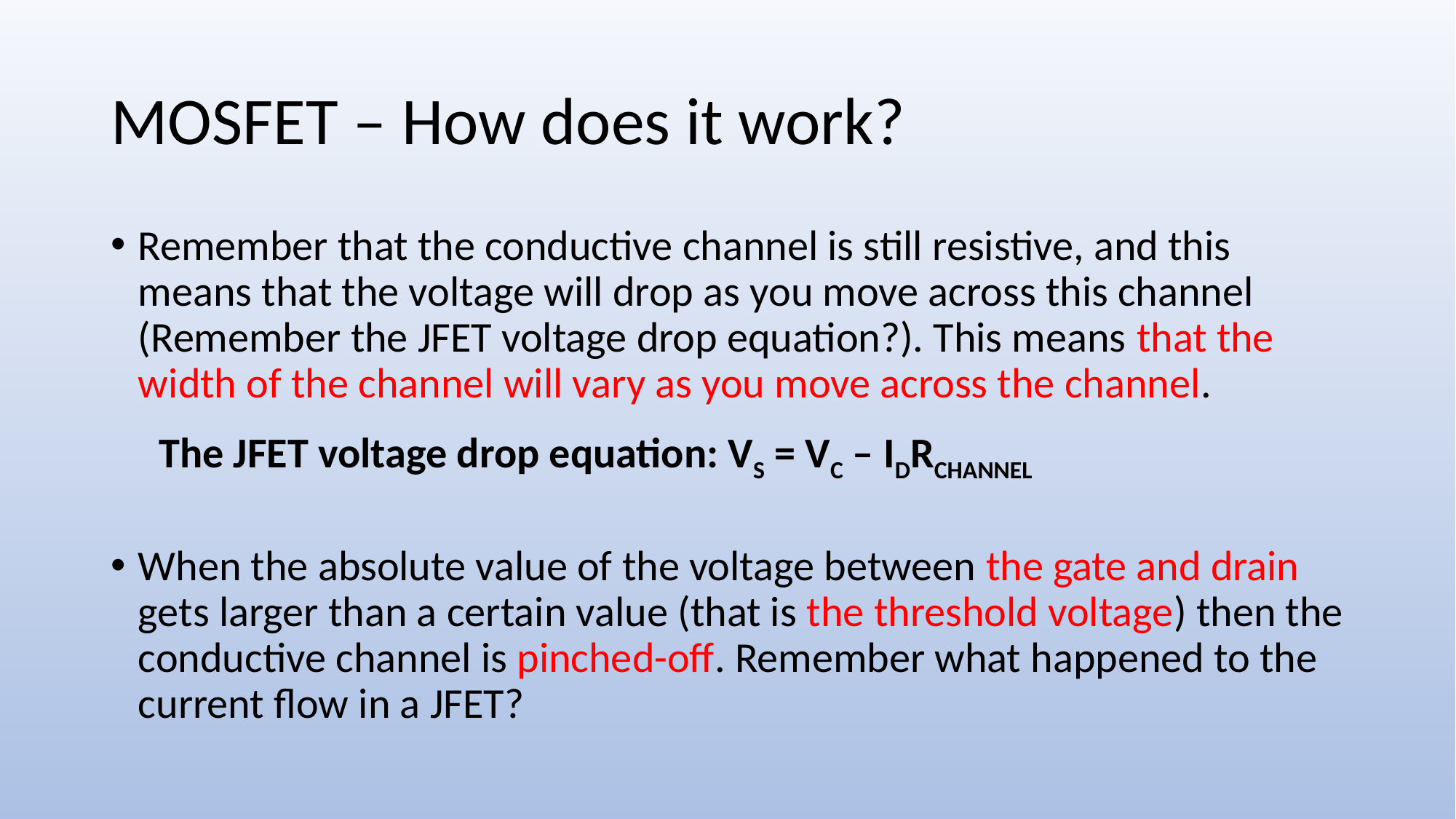

# MOSFET – How does it work?
Remember that the conductive channel is still resistive, and this means that the voltage will drop as you move across this channel (Remember the JFET voltage drop equation?). This means that the width of the channel will vary as you move across the channel.

When the absolute value of the voltage between the gate and drain gets larger than a certain value (that is the threshold voltage) then the conductive channel is pinched-off. Remember what happened to the current flow in a JFET?

The JFET voltage drop equation: VS = VC – IDRCHANNEL